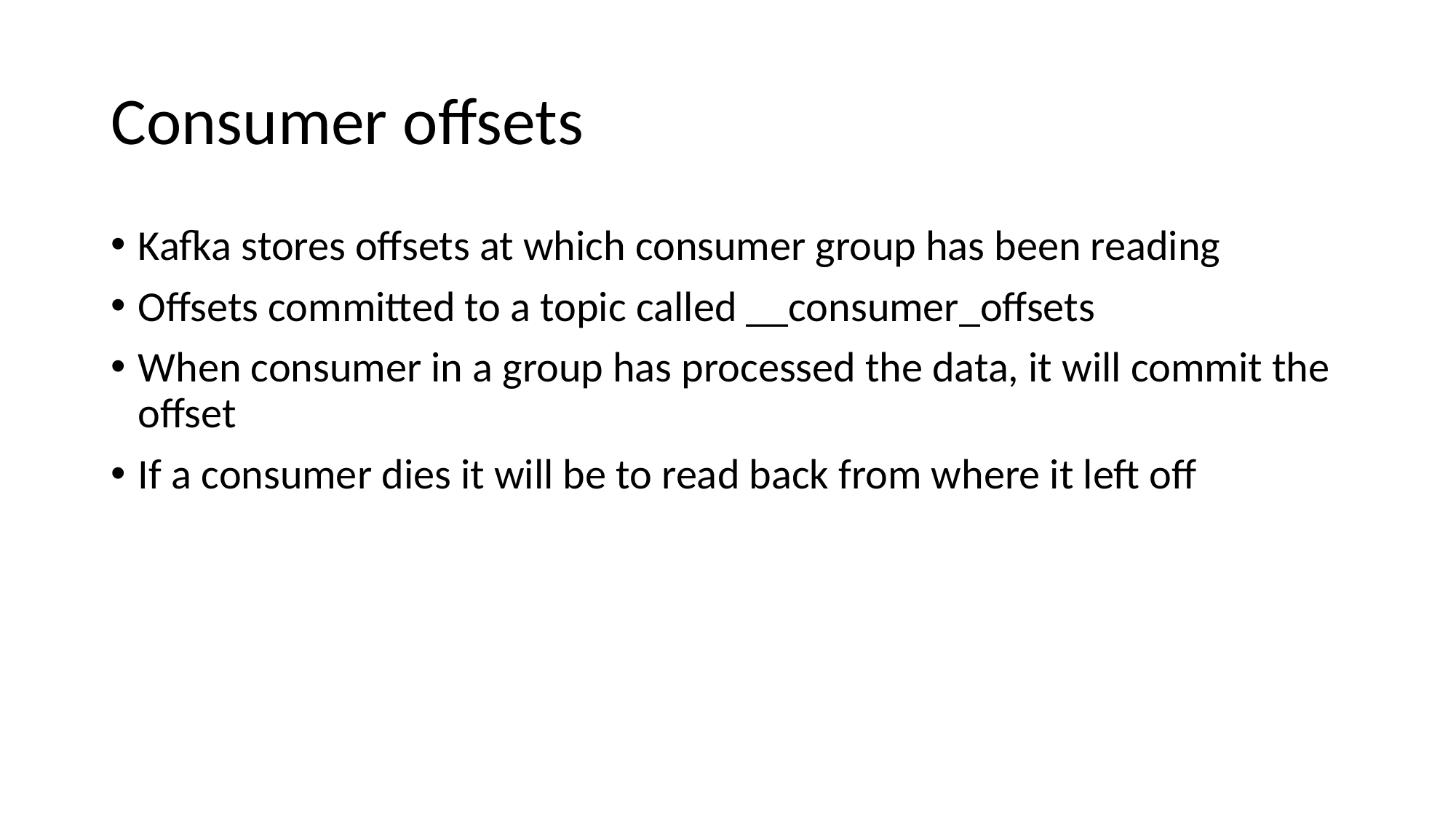

# Consumer offsets
Kafka stores offsets at which consumer group has been reading
Offsets committed to a topic called __consumer_offsets
When consumer in a group has processed the data, it will commit the offset
If a consumer dies it will be to read back from where it left off